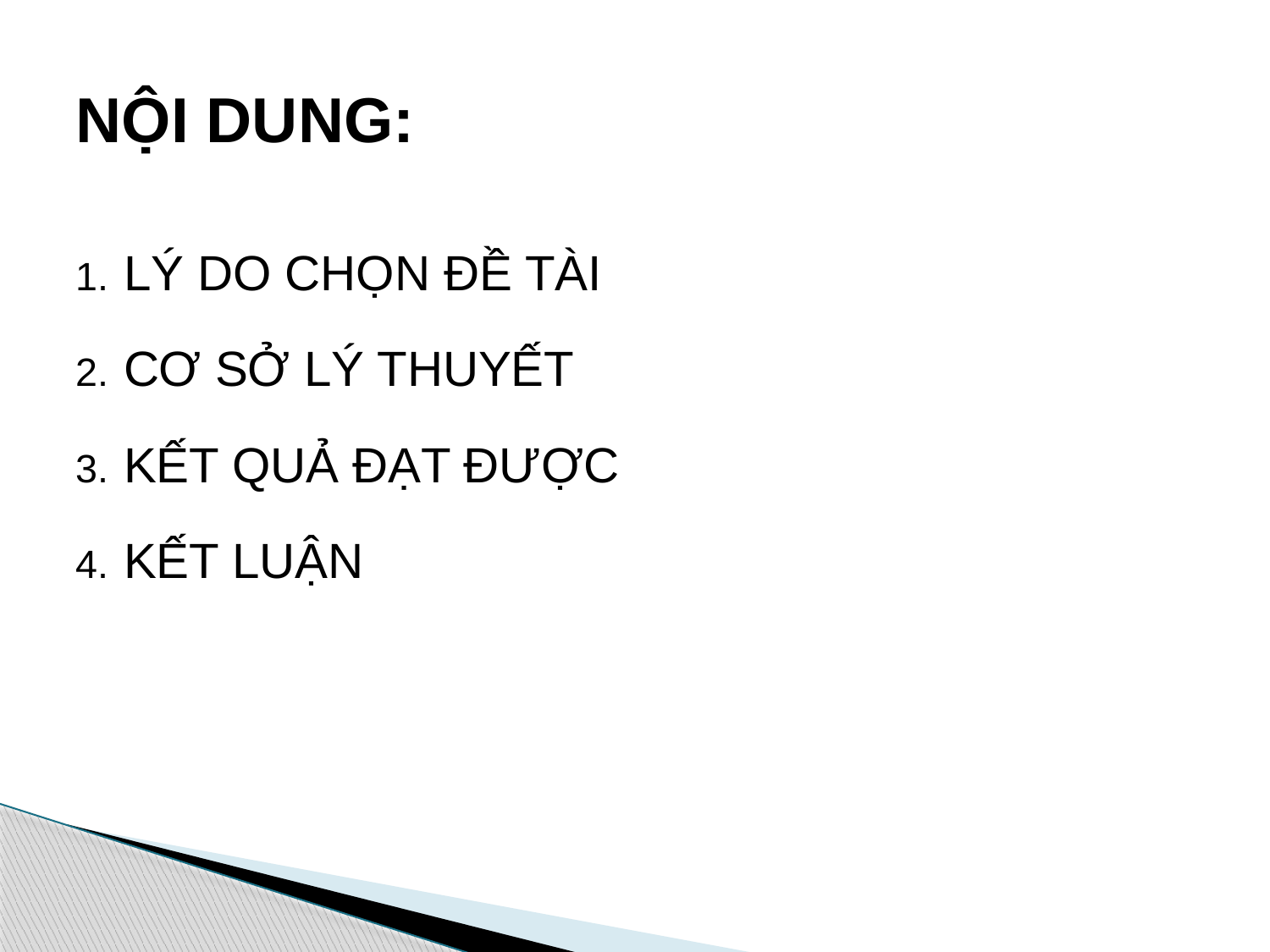

# NỘI DUNG:
LÝ DO CHỌN ĐỀ TÀI
CƠ SỞ LÝ THUYẾT
KẾT QUẢ ĐẠT ĐƯỢC
KẾT LUẬN